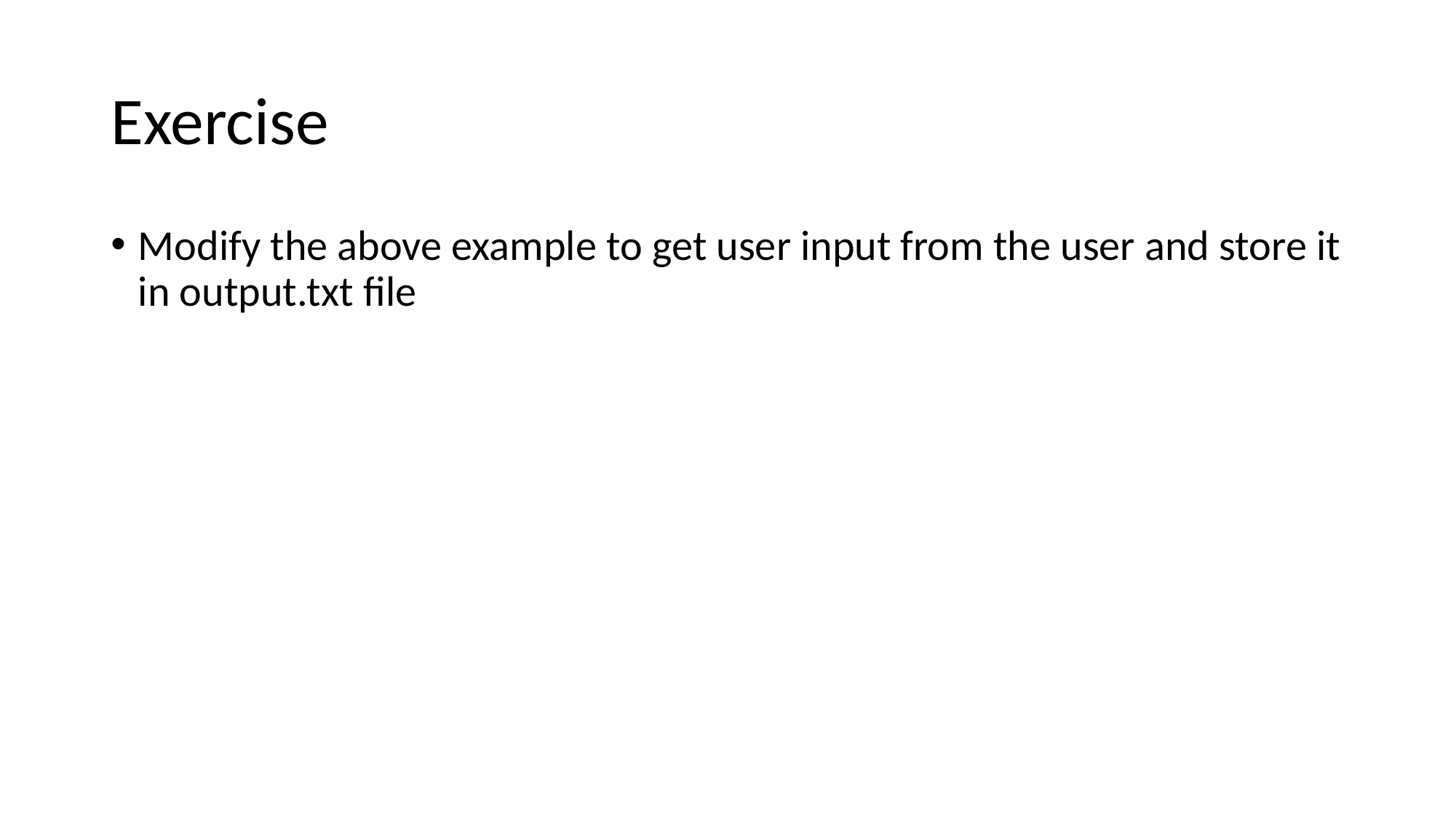

# Exercise
Modify the above example to get user input from the user and store it in output.txt file